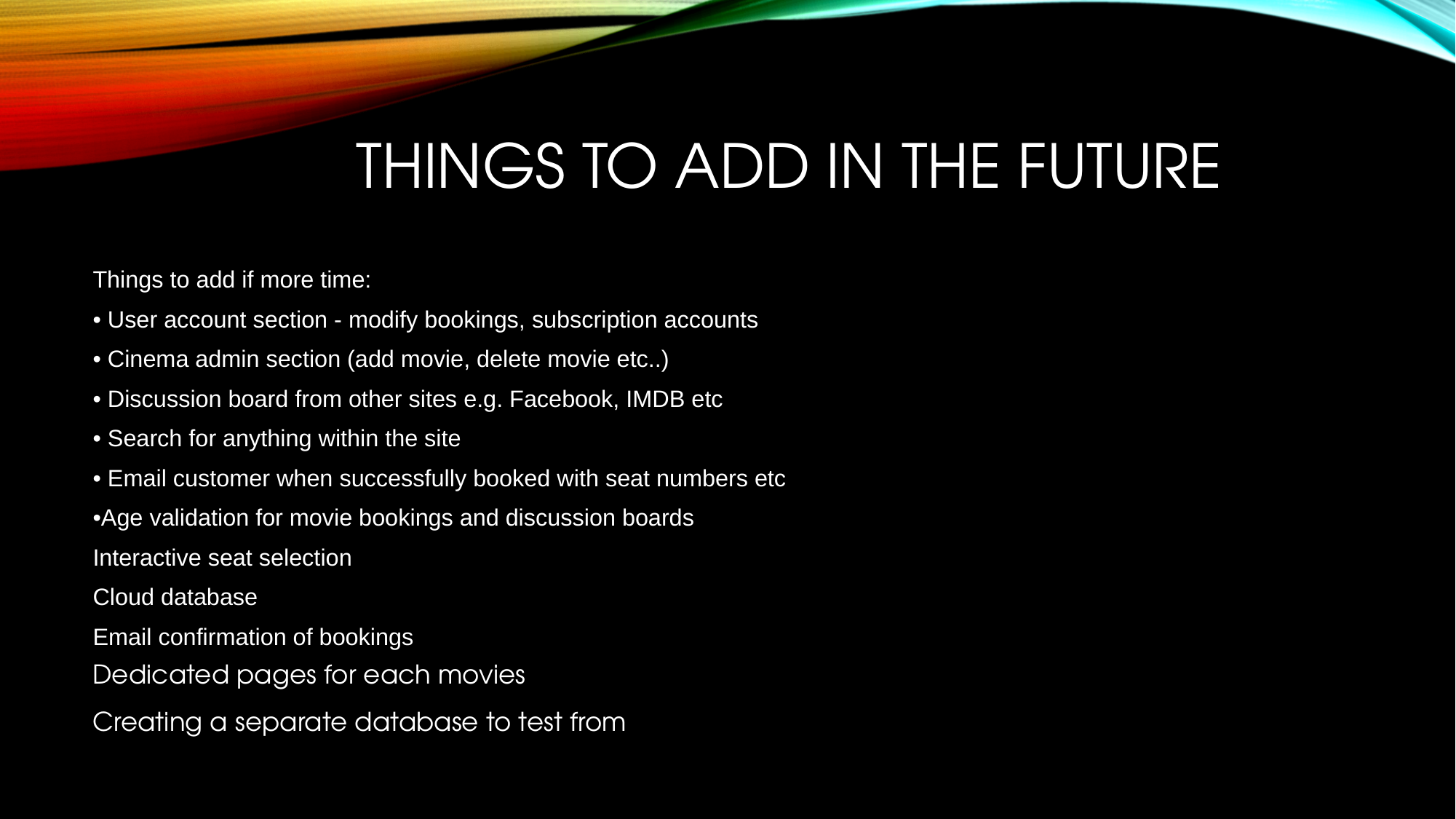

# Things to add in the future
Things to add if more time:
• User account section - modify bookings, subscription accounts
• Cinema admin section (add movie, delete movie etc..)
• Discussion board from other sites e.g. Facebook, IMDB etc
• Search for anything within the site
• Email customer when successfully booked with seat numbers etc
•Age validation for movie bookings and discussion boards
Interactive seat selection
Cloud database
Email confirmation of bookings
Dedicated pages for each movies
Creating a separate database to test from